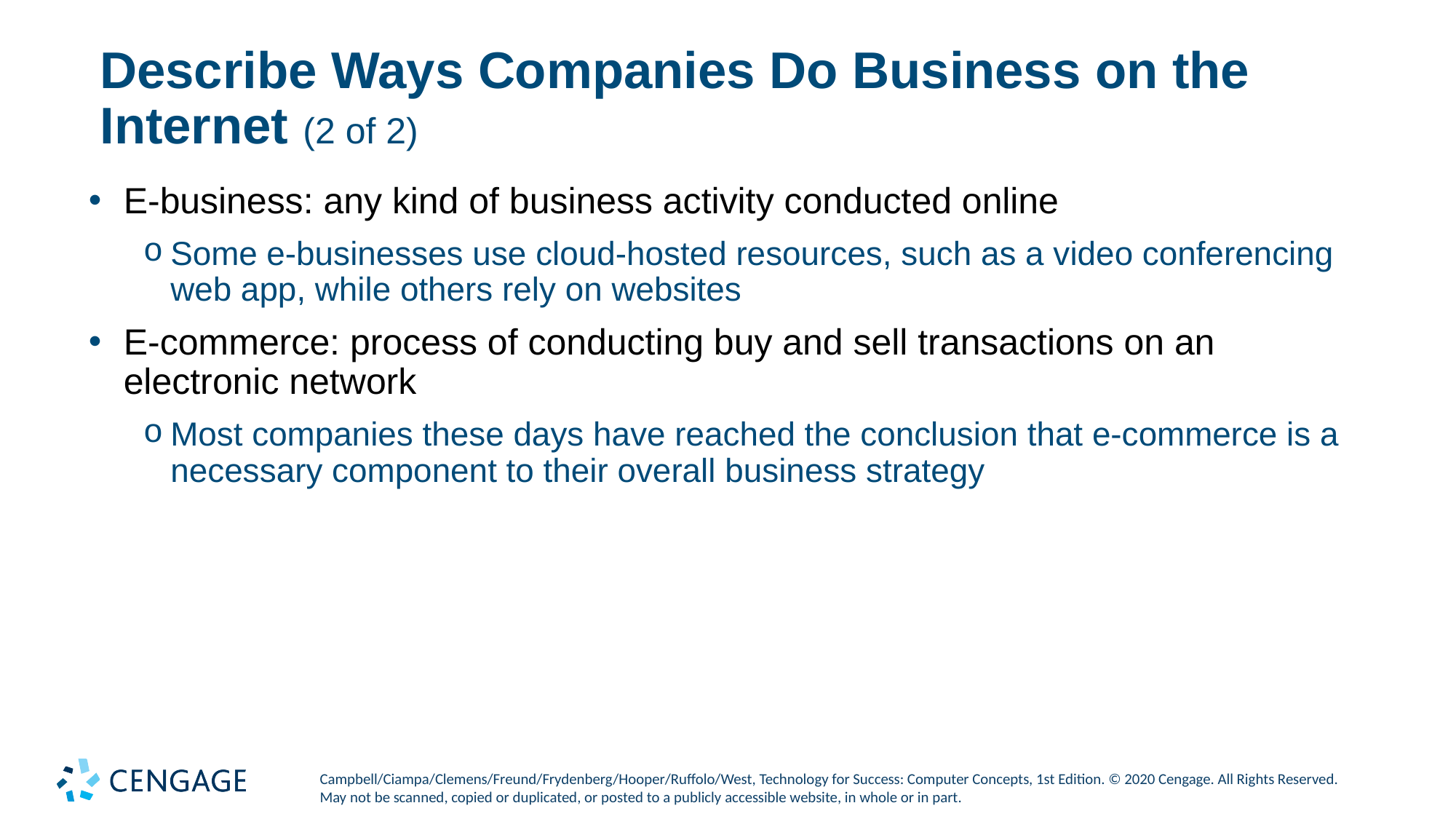

# Describe Ways Companies Do Business on the Internet (2 of 2)
E-business: any kind of business activity conducted online
Some e-businesses use cloud-hosted resources, such as a video conferencing web app, while others rely on websites
E-commerce: process of conducting buy and sell transactions on an electronic network
Most companies these days have reached the conclusion that e-commerce is a necessary component to their overall business strategy
Campbell/Ciampa/Clemens/Freund/Frydenberg/Hooper/Ruffolo/West, Technology for Success: Computer Concepts, 1st Edition. © 2020 Cengage. All Rights Reserved. May not be scanned, copied or duplicated, or posted to a publicly accessible website, in whole or in part.